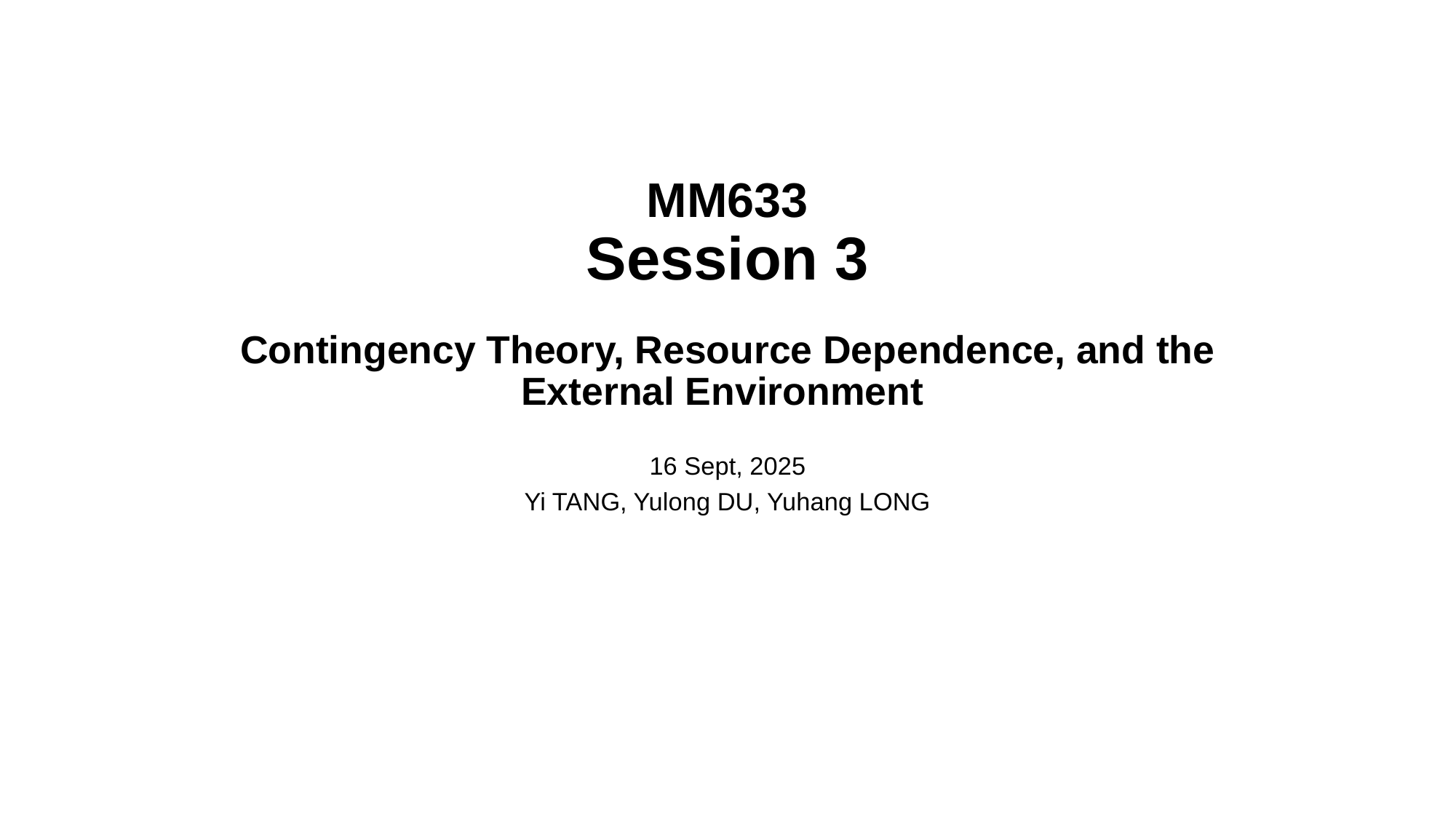

# MM633 Session 3
Contingency Theory, Resource Dependence, and the External Environment

16 Sept, 2025
Yi TANG, Yulong DU, Yuhang LONG